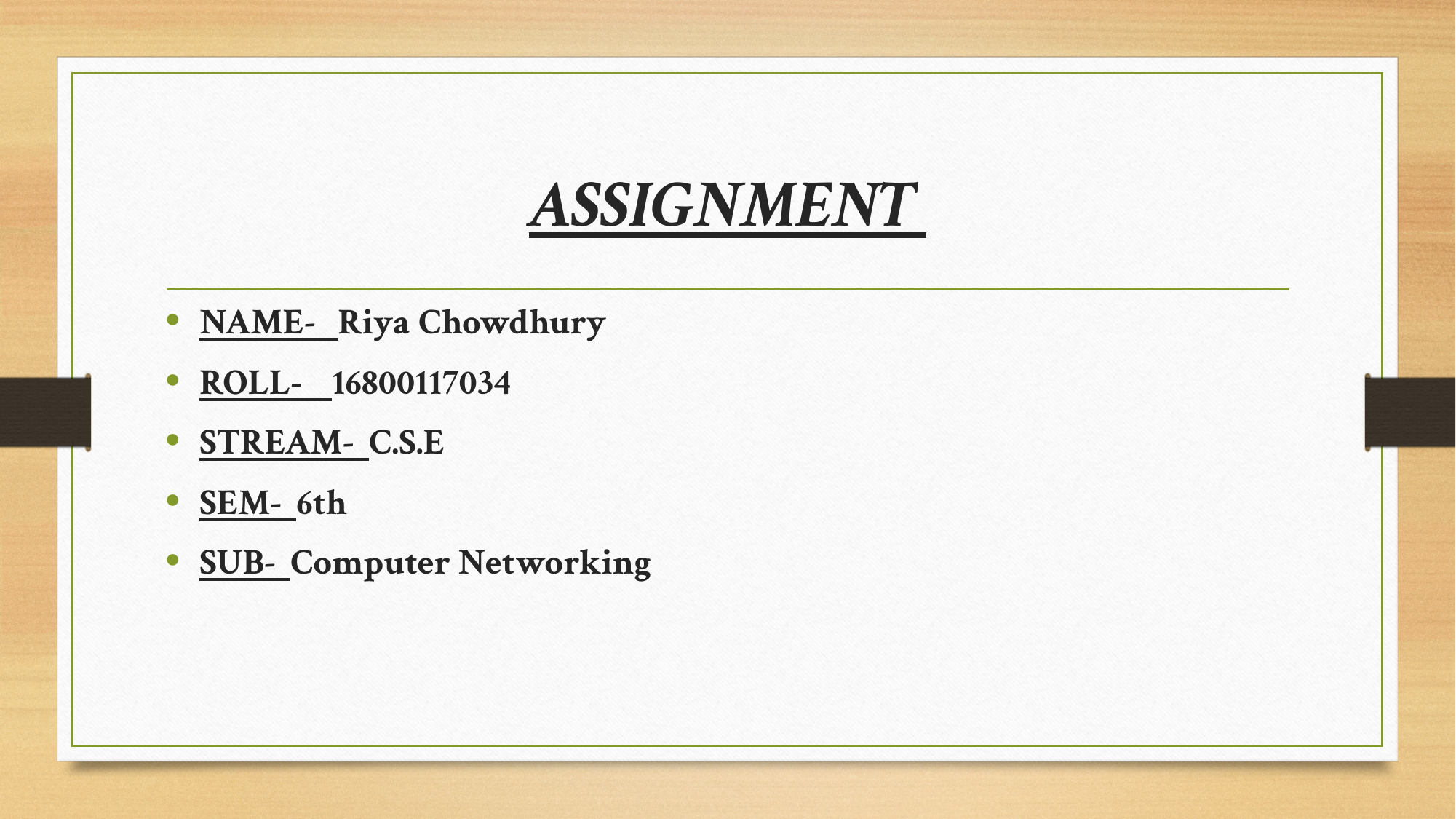

# ASSIGNMENT
NAME-   Riya Chowdhury
ROLL-    16800117034
STREAM-  C.S.E
SEM-  6th
SUB-  Computer Networking